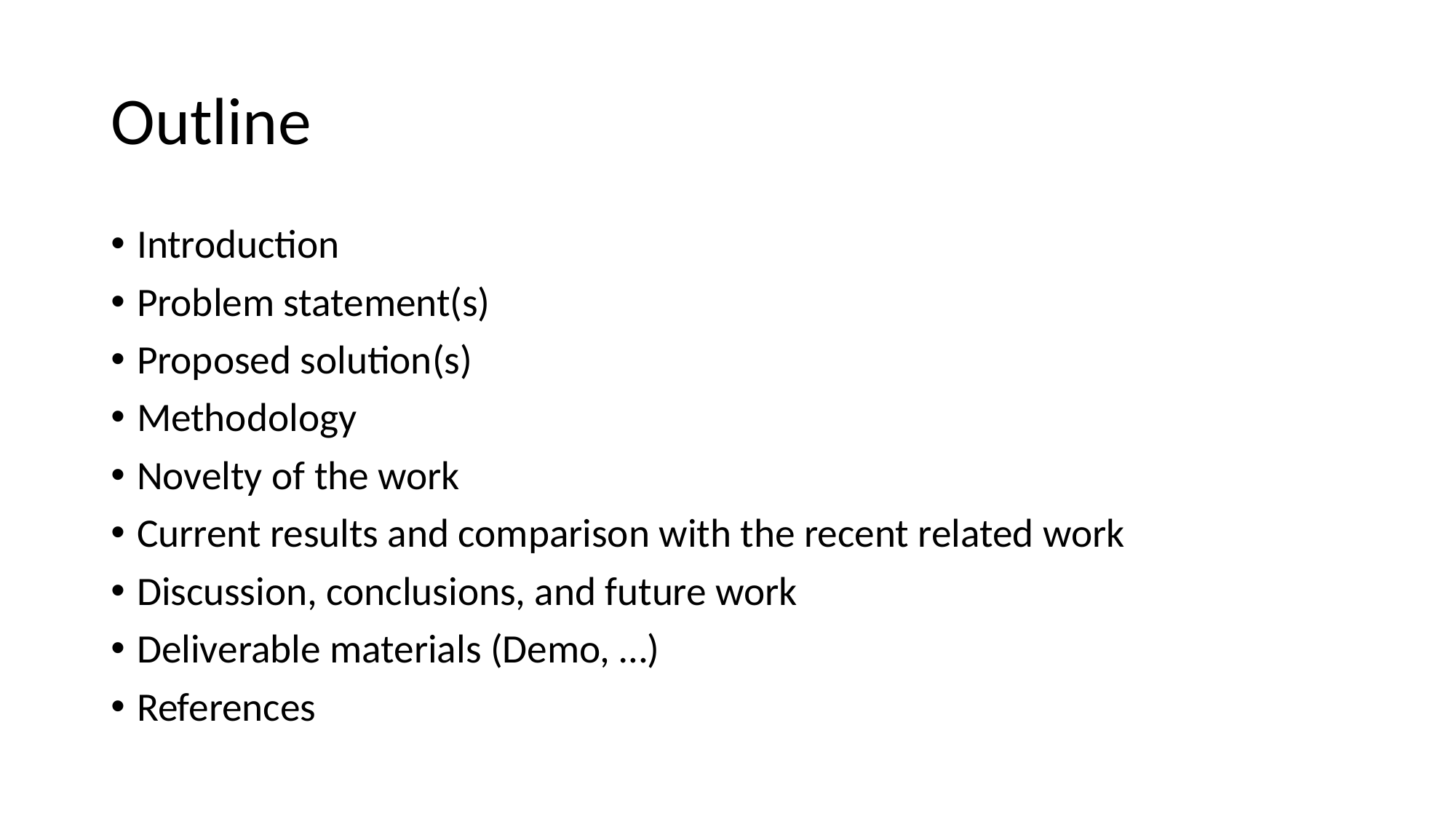

# Outline
Introduction
Problem statement(s)
Proposed solution(s)
Methodology
Novelty of the work
Current results and comparison with the recent related work
Discussion, conclusions, and future work
Deliverable materials (Demo, …)
References